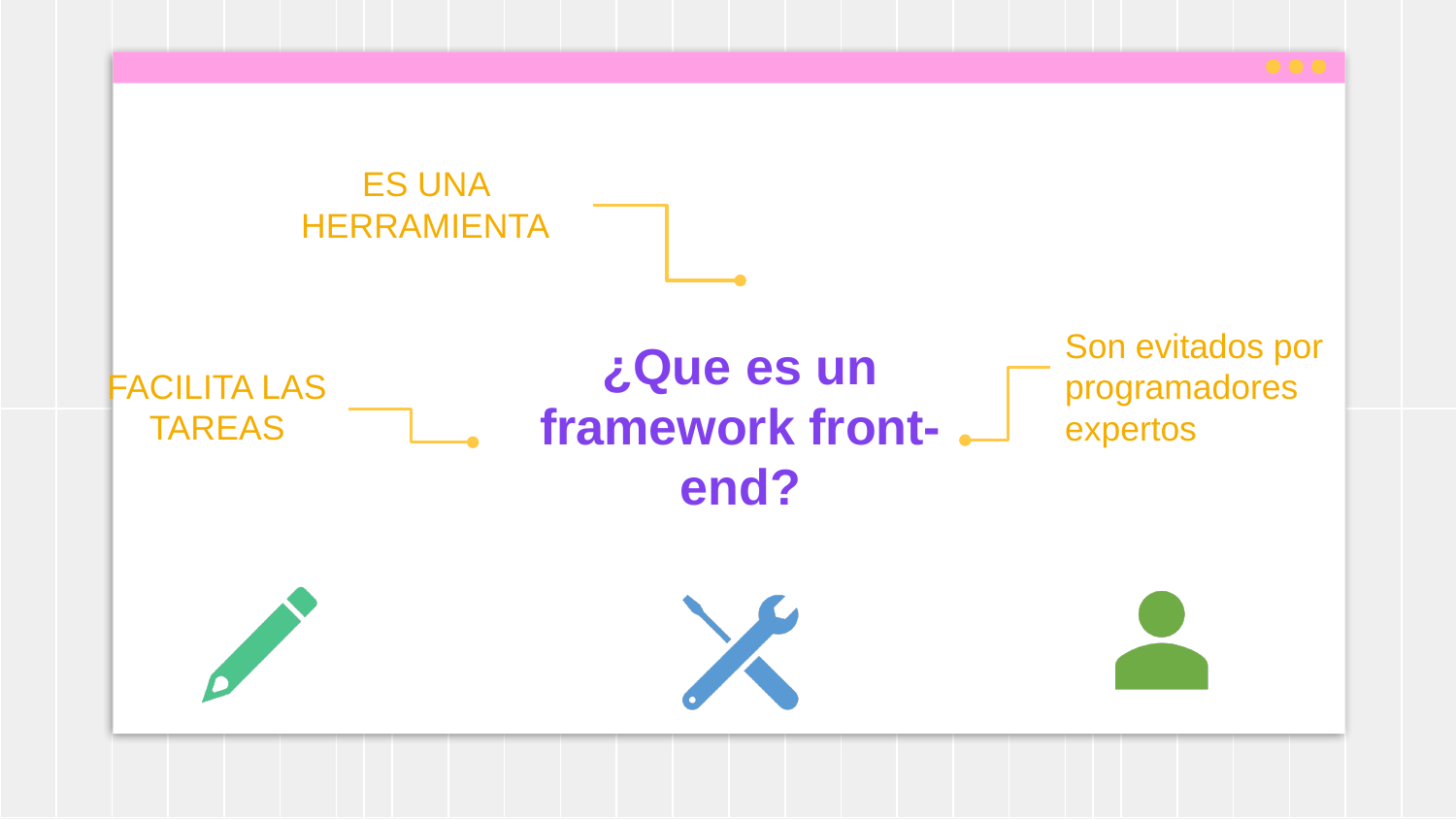

ES UNA HERRAMIENTA
Son evitados por programadores expertos

# ¿Que es un framework front-end?
FACILITA LAS TAREAS